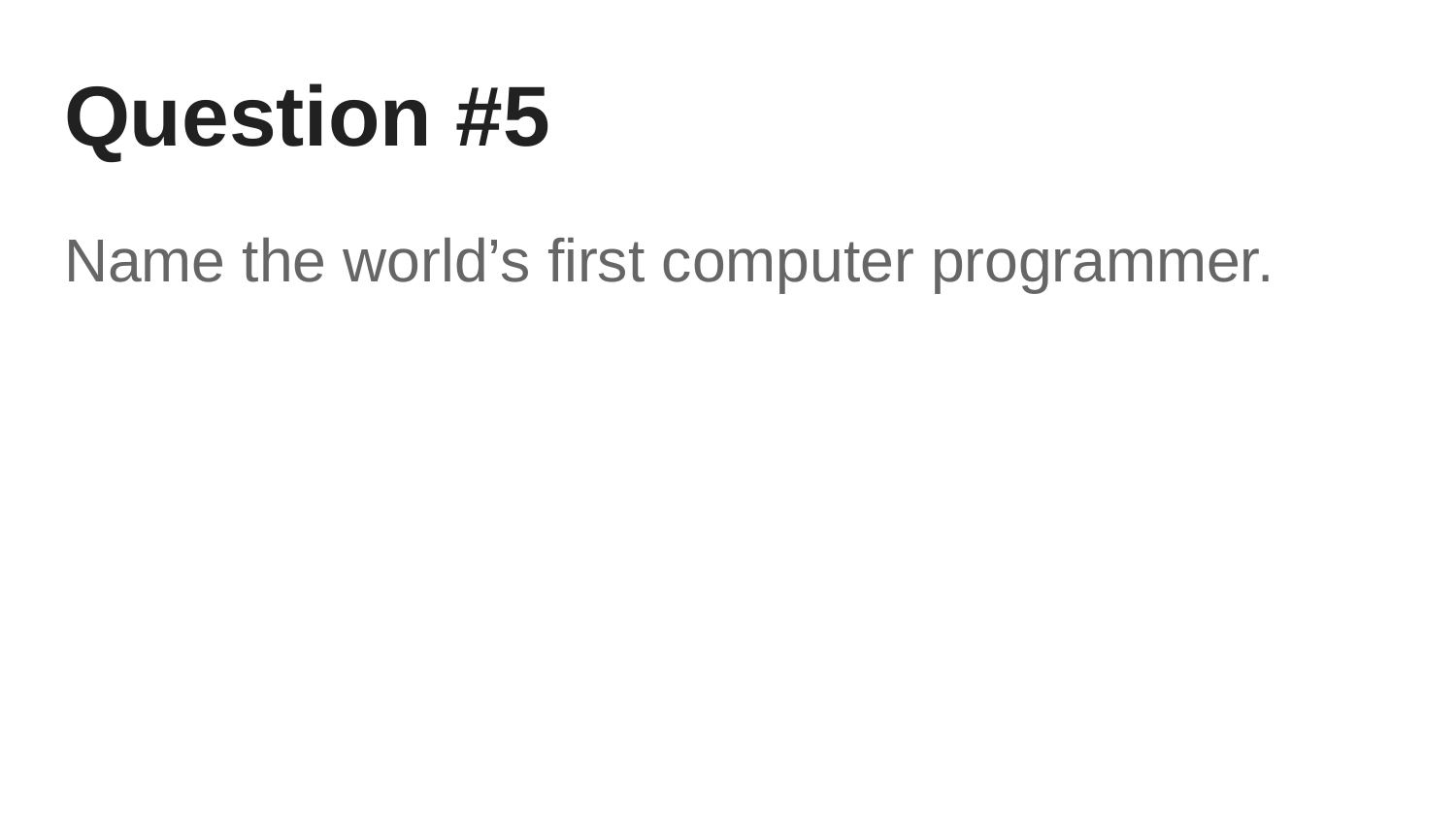

# Question #5

Name the world’s first computer programmer.